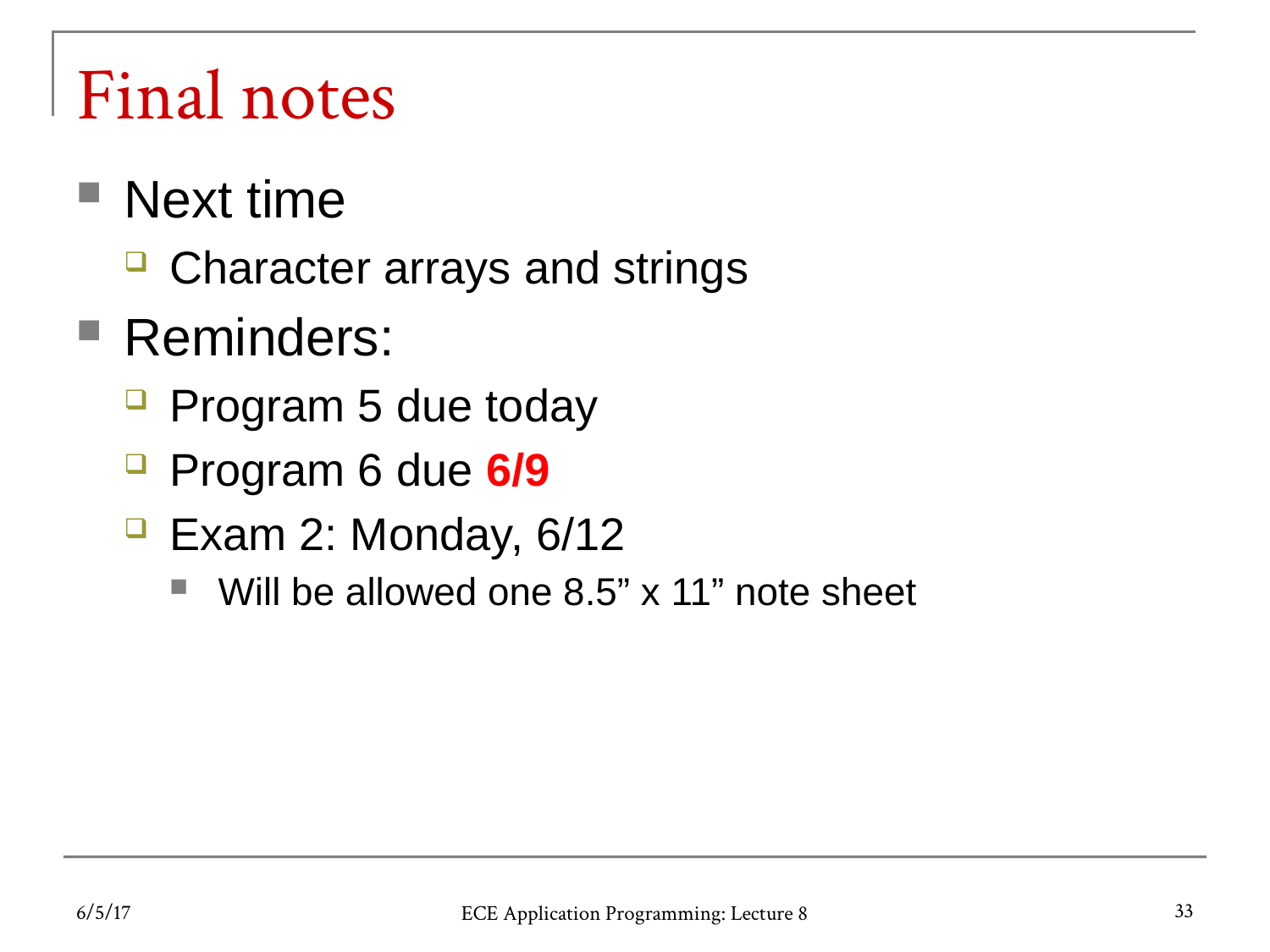

# Final notes
Next time
Character arrays and strings
Reminders:
Program 5 due today
Program 6 due 6/9
Exam 2: Monday, 6/12
Will be allowed one 8.5” x 11” note sheet
6/5/17
33
ECE Application Programming: Lecture 8